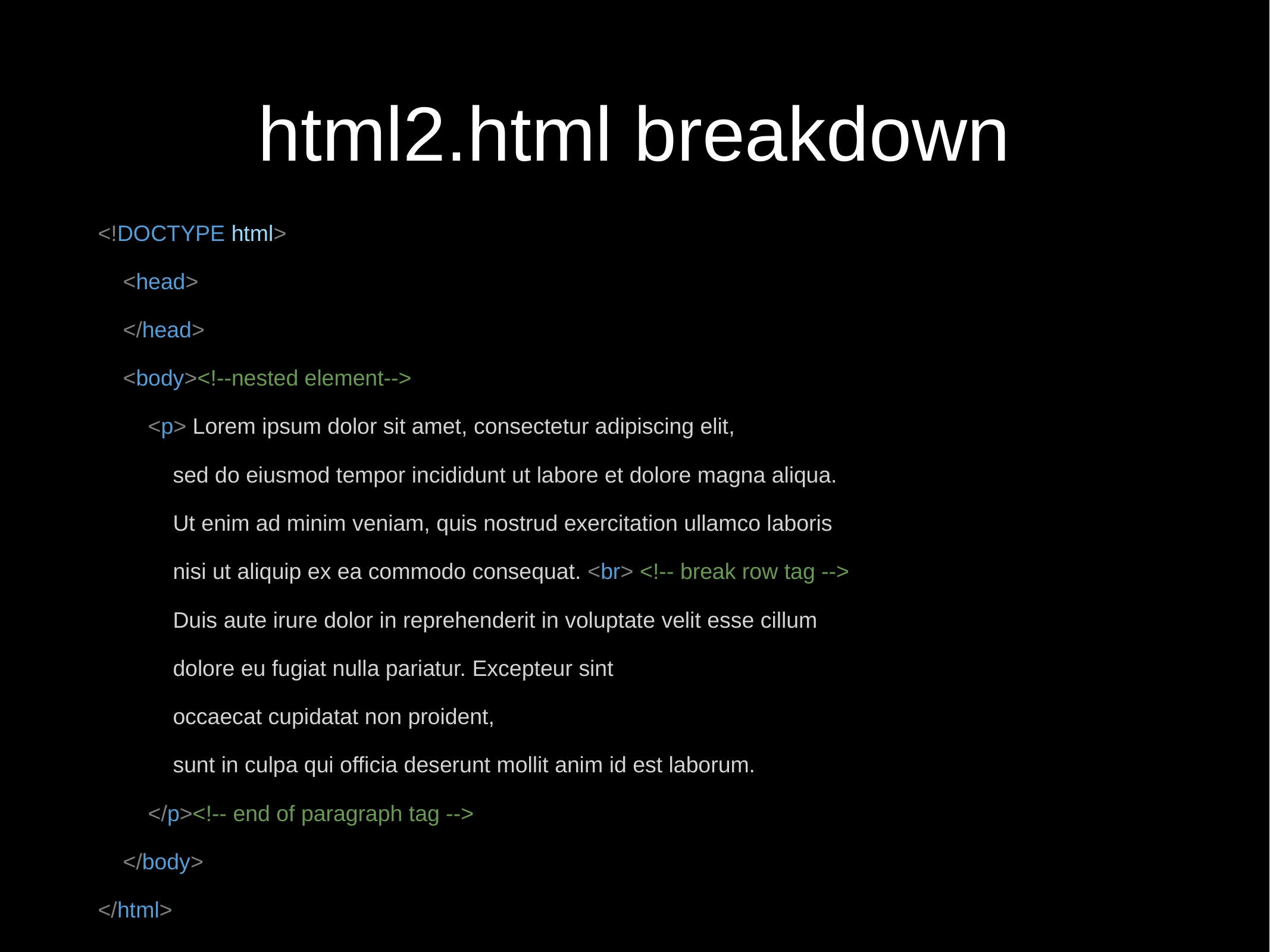

# html2.html breakdown
<!DOCTYPE html>
    <head>
    </head>
    <body><!--nested element-->
        <p> Lorem ipsum dolor sit amet, consectetur adipiscing elit,
            sed do eiusmod tempor incididunt ut labore et dolore magna aliqua.
            Ut enim ad minim veniam, quis nostrud exercitation ullamco laboris
            nisi ut aliquip ex ea commodo consequat. <br> <!-- break row tag -->
            Duis aute irure dolor in reprehenderit in voluptate velit esse cillum
            dolore eu fugiat nulla pariatur. Excepteur sint
            occaecat cupidatat non proident,
            sunt in culpa qui officia deserunt mollit anim id est laborum.
        </p><!-- end of paragraph tag -->
    </body>
</html>